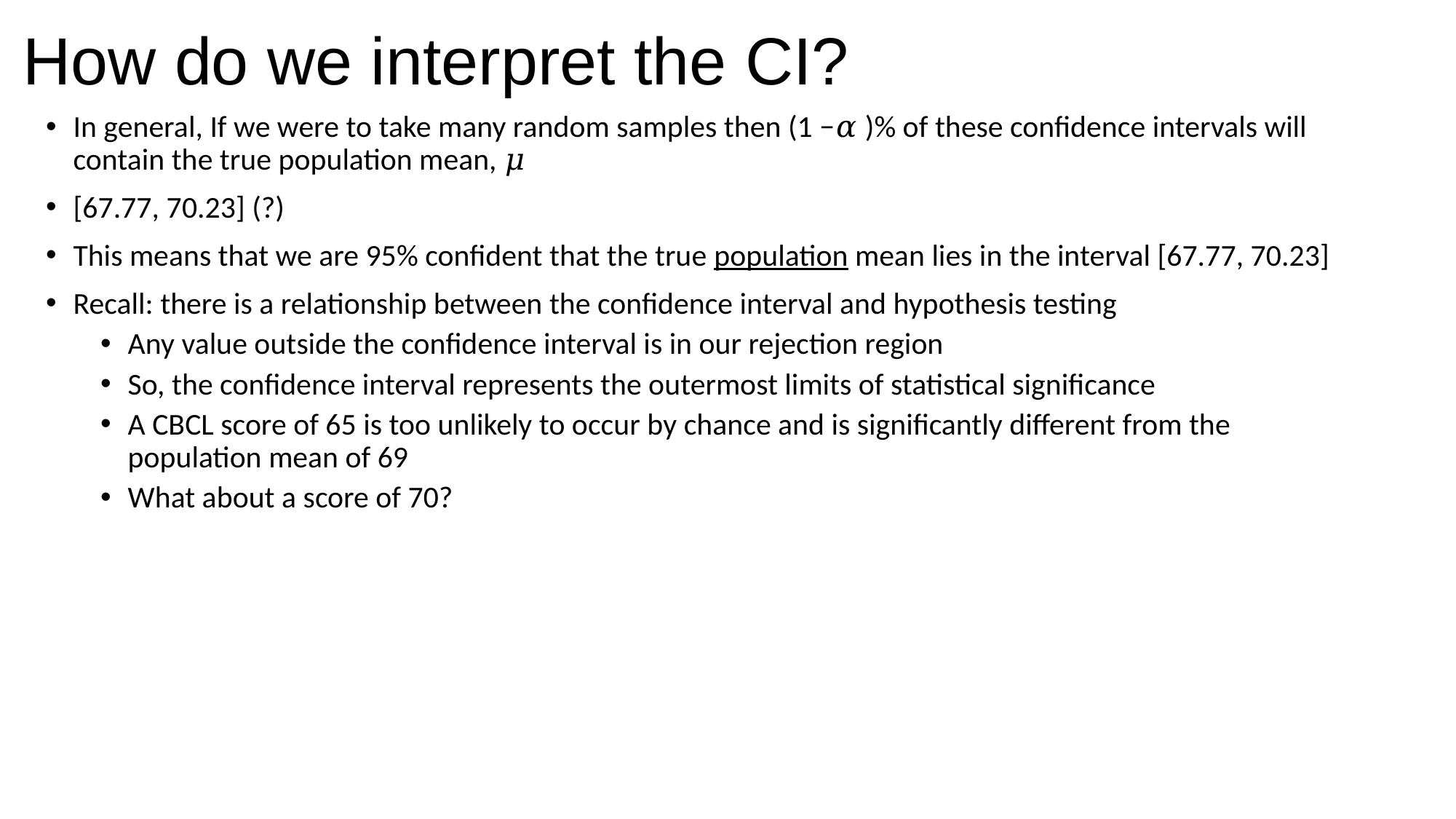

# How do we interpret the CI?
In general, If we were to take many random samples then (1 −𝛼 )% of these confidence intervals will contain the true population mean, 𝜇
[67.77, 70.23] (?)
This means that we are 95% confident that the true population mean lies in the interval [67.77, 70.23]
Recall: there is a relationship between the confidence interval and hypothesis testing
Any value outside the confidence interval is in our rejection region
So, the confidence interval represents the outermost limits of statistical significance
A CBCL score of 65 is too unlikely to occur by chance and is significantly different from the population mean of 69
What about a score of 70?